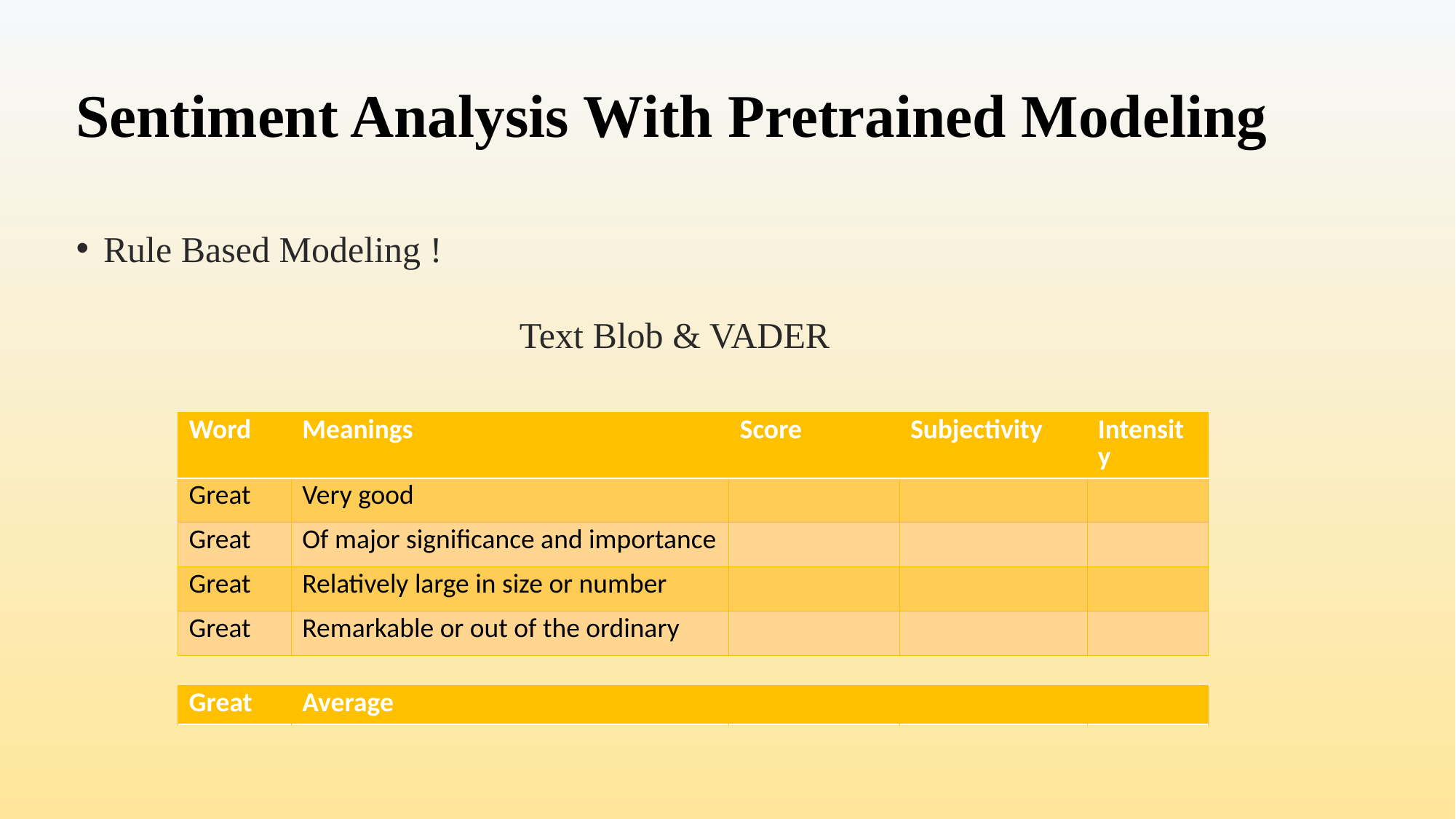

# Sentiment Analysis With Pretrained Modeling
Rule Based Modeling !
Text Blob & VADER
| Word | Meanings | Score | Subjectivity | Intensity |
| --- | --- | --- | --- | --- |
| Great | Very good |  |  |  |
| Great | Of major significance and importance |  |  |  |
| Great | Relatively large in size or number |  |  |  |
| Great | Remarkable or out of the ordinary |  |  |  |
| Great | Average |  |  |  |
| --- | --- | --- | --- | --- |